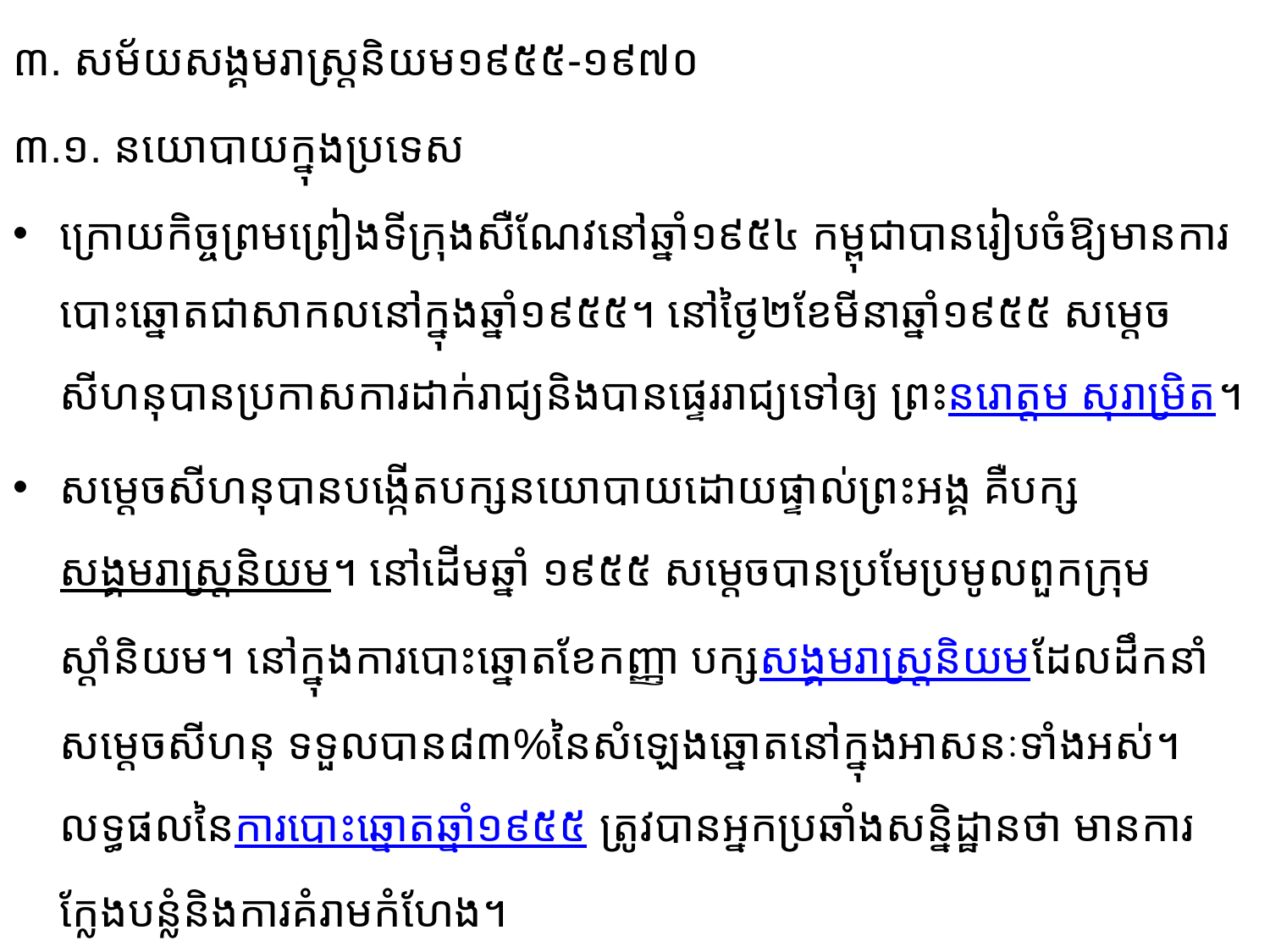

៣. សម័យសង្គមរាស្រ្តនិយម១៩៥៥-១៩៧០
៣.១. នយោបាយ​ក្នុងប្រ​ទេស
ក្រោយកិច្ចព្រមព្រៀងទីក្រុងសឺណែវនៅឆ្នាំ១៩៥៤ កម្ពុជាបានរៀបចំឱ្យមានការបោះឆ្នោតជាសាកល​​នៅក្នុងឆ្នាំ១៩៥៥។ នៅថ្ងៃ២ខែមីនាឆ្នាំ១៩៥៥ សម្តេចសីហនុបានប្រកាសការដាក់រាជ្យនិងបានផ្ទេររាជ្យទៅឲ្យ ព្រះនរោត្តម សុរាម្រិត។
សម្ដេចសីហនុបានបង្កើតបក្សនយោបាយដោយផ្ទាល់ព្រះអង្គ គឺបក្សសង្គមរាស្ត្រនិយម។ ​នៅដើមឆ្នាំ ១៩៥៥ សម្តេចបានប្រមែប្រមូលពួកក្រុមស្ដាំនិយម។ នៅក្នុងការបោះឆ្នោតខែកញ្ញា បក្ស​សង្គម​រាស្ត្រនិយម​ដែល​ដឹក​នាំ​សម្ដេចសីហនុ ទទួលបាន៨៣%នៃសំឡេងឆ្នោតនៅក្នុងអាសនៈទាំងអស់។ លទ្ធផល​នៃការ​បោះឆ្នោតឆ្នាំ​១៩៥៥ ត្រូវបានអ្នកប្រឆាំងសន្និដ្ឋានថា មានការក្លែងបន្លំនិងការគំរាមកំហែង។